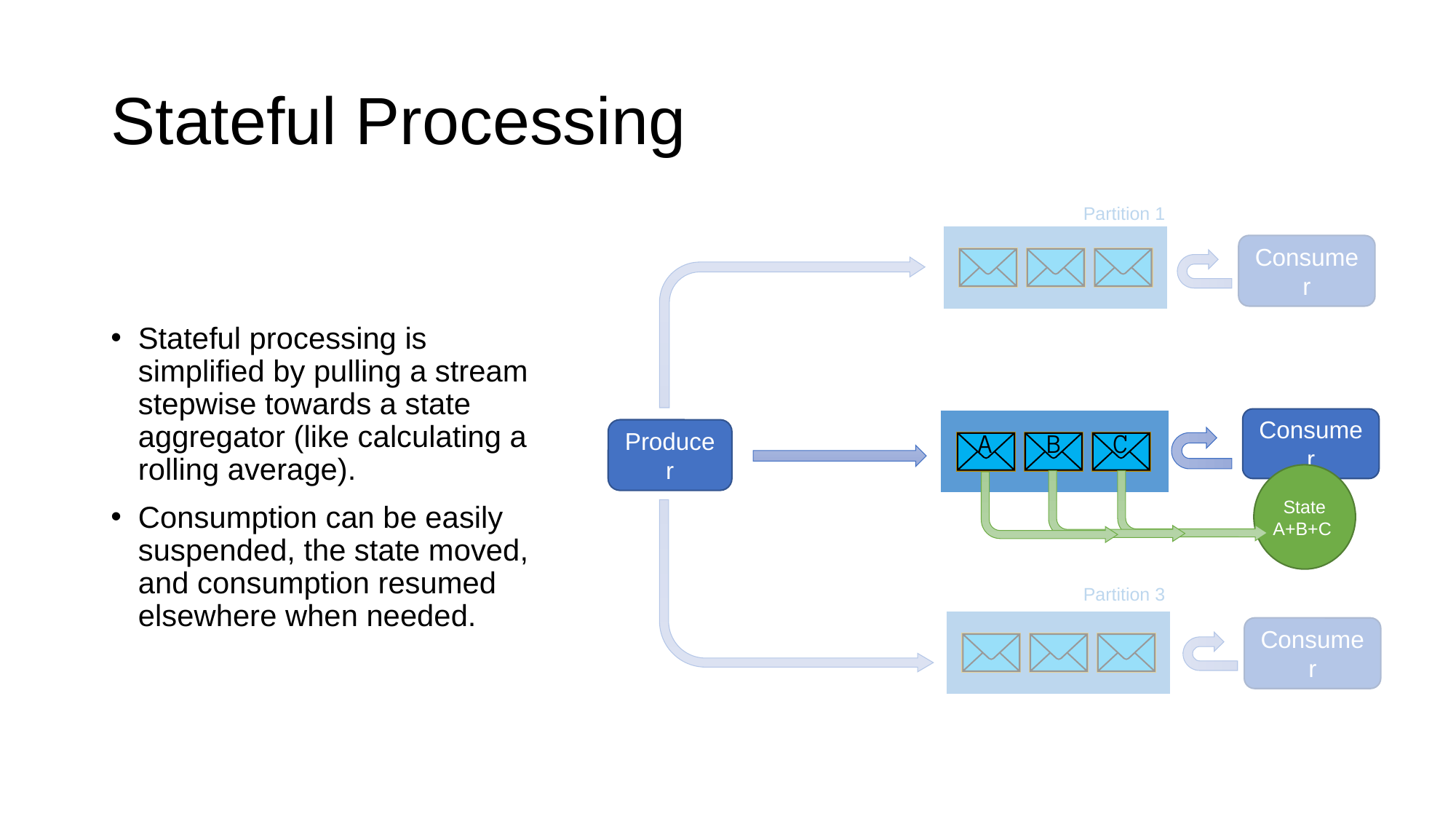

# Stateful Processing

Partition 1
Stateful processing is simplified by pulling a stream stepwise towards a state aggregator (like calculating a rolling average).
Consumption can be easily suspended, the state moved, and consumption resumed elsewhere when needed.

Consumer

Consumer

Producer
A
B
C

State
A+B+C

Partition 3

Consumer